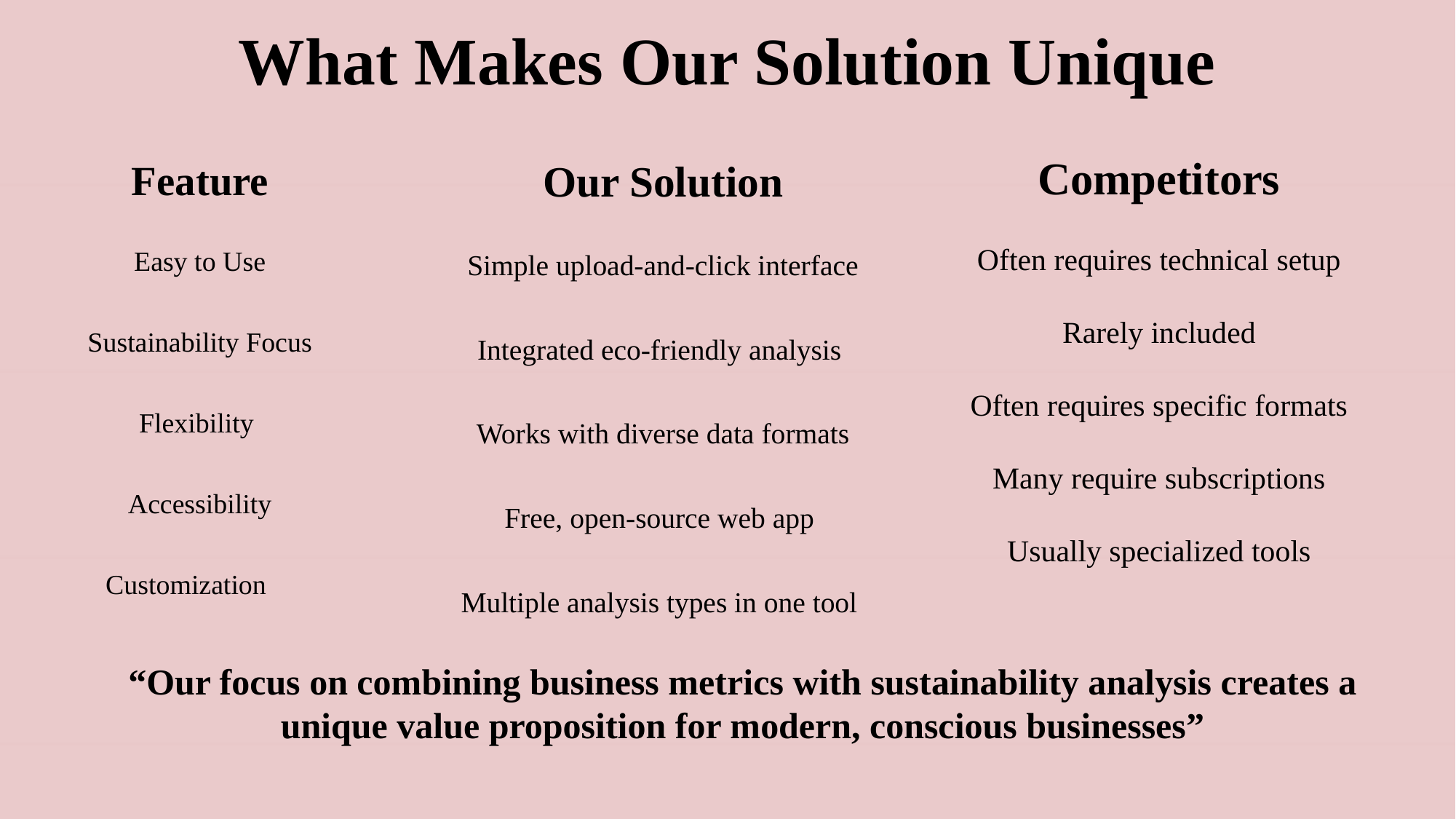

# What Makes Our Solution Unique
Competitors

Often requires technical setup

Rarely included

Often requires specific formats

Many require subscriptions

Usually specialized tools
Feature

Easy to Use

Sustainability Focus

Flexibility

Accessibility

Customization

Our Solution

Simple upload-and-click interface

Integrated eco-friendly analysis

Works with diverse data formats

Free, open-source web app

Multiple analysis types in one tool

“Our focus on combining business metrics with sustainability analysis creates a unique value proposition for modern, conscious businesses”